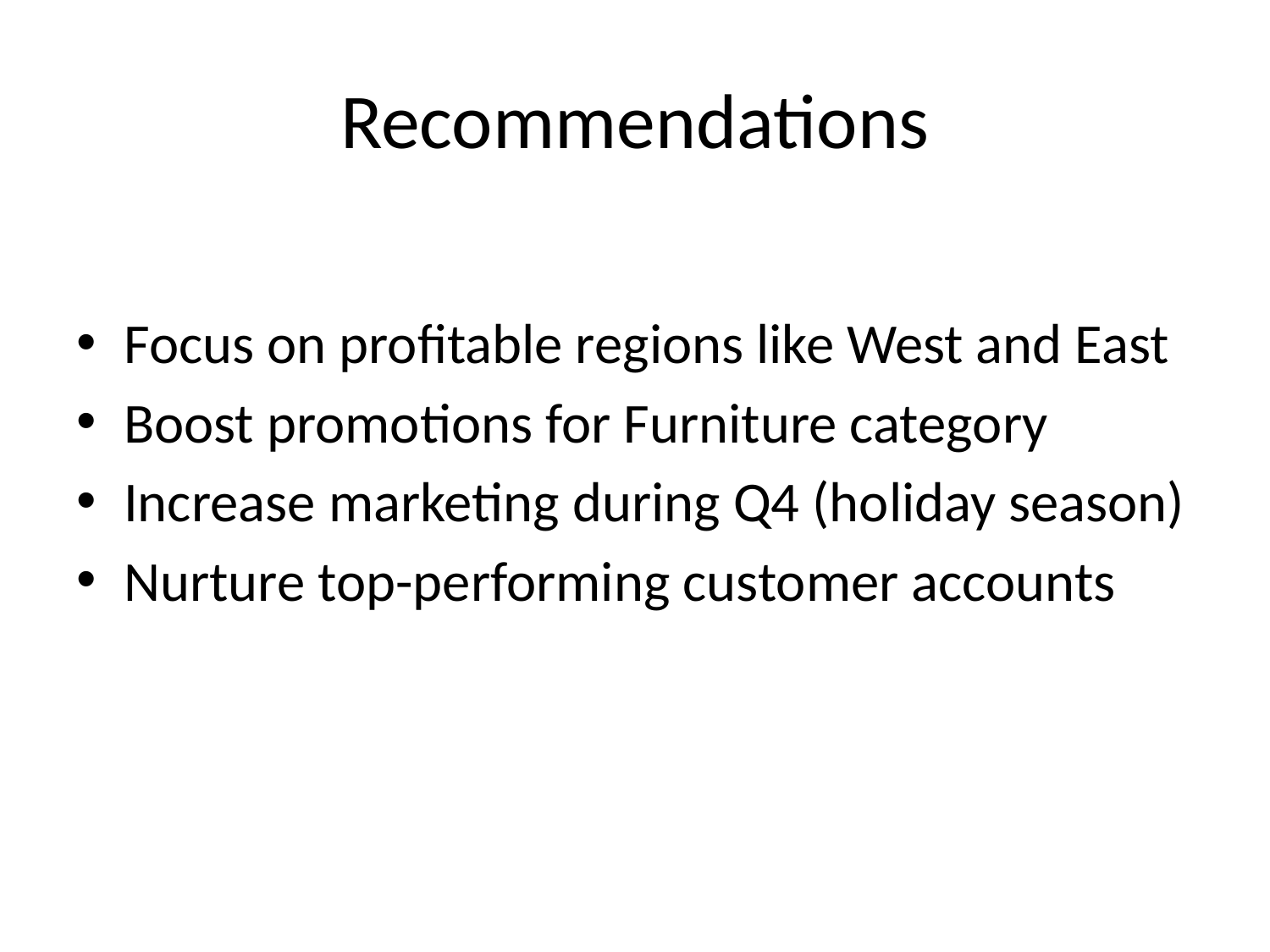

# Recommendations

Focus on profitable regions like West and East
Boost promotions for Furniture category
Increase marketing during Q4 (holiday season)
Nurture top-performing customer accounts